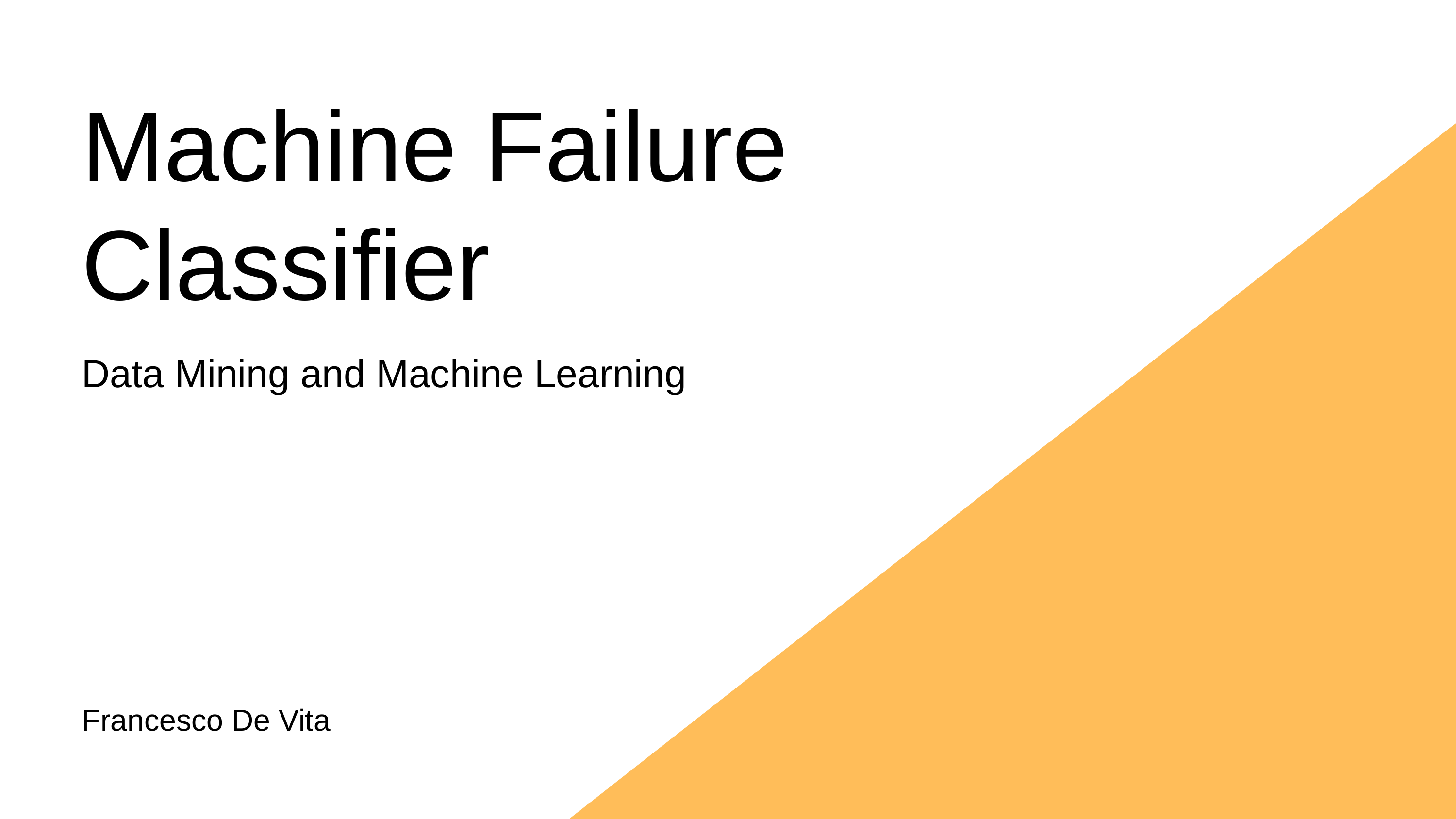

Machine Failure Classifier
Data Mining and Machine Learning

Francesco De Vita